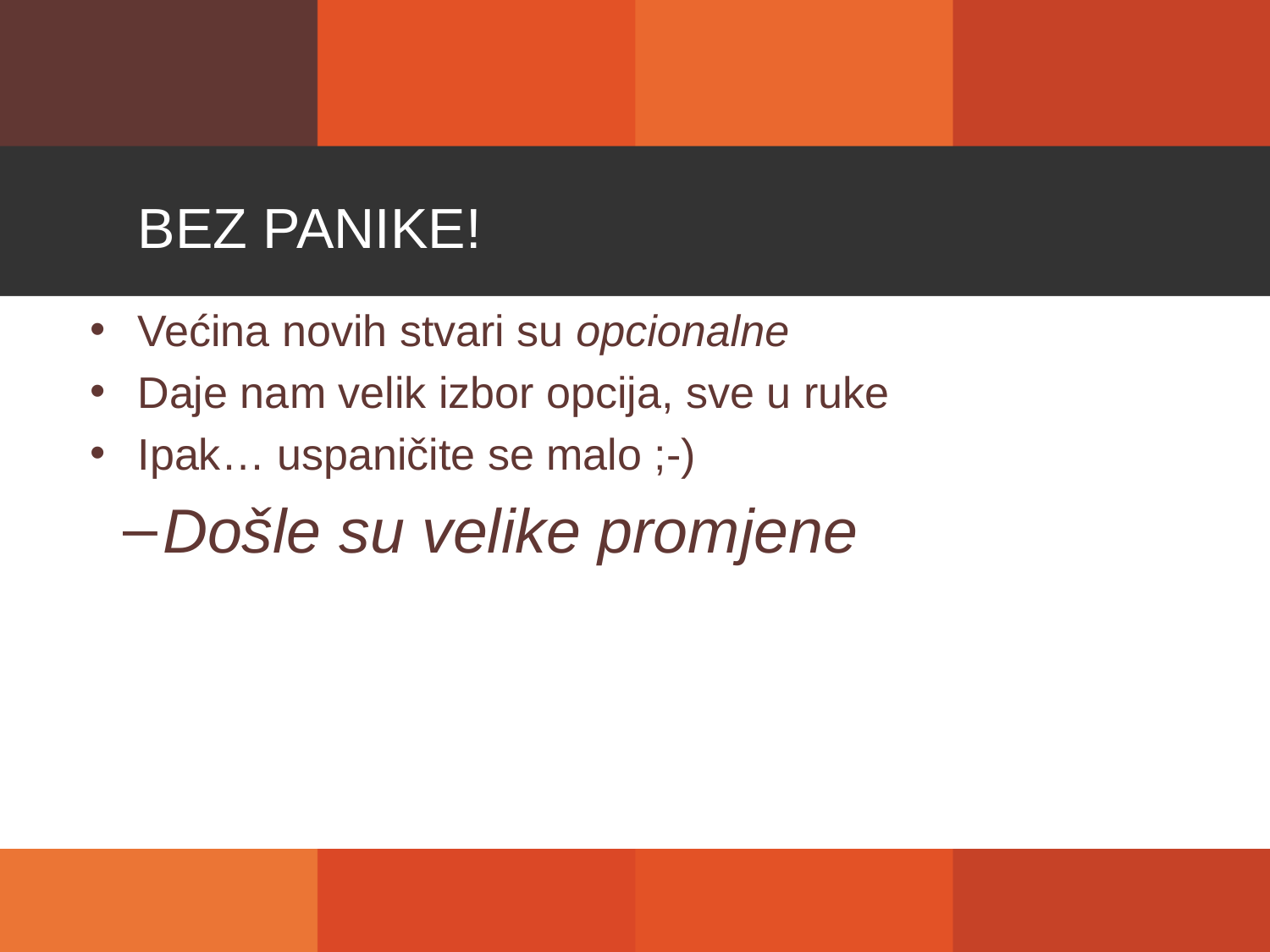

# Bez panike!
Većina novih stvari su opcionalne
Daje nam velik izbor opcija, sve u ruke
Ipak… uspaničite se malo ;-)
Došle su velike promjene